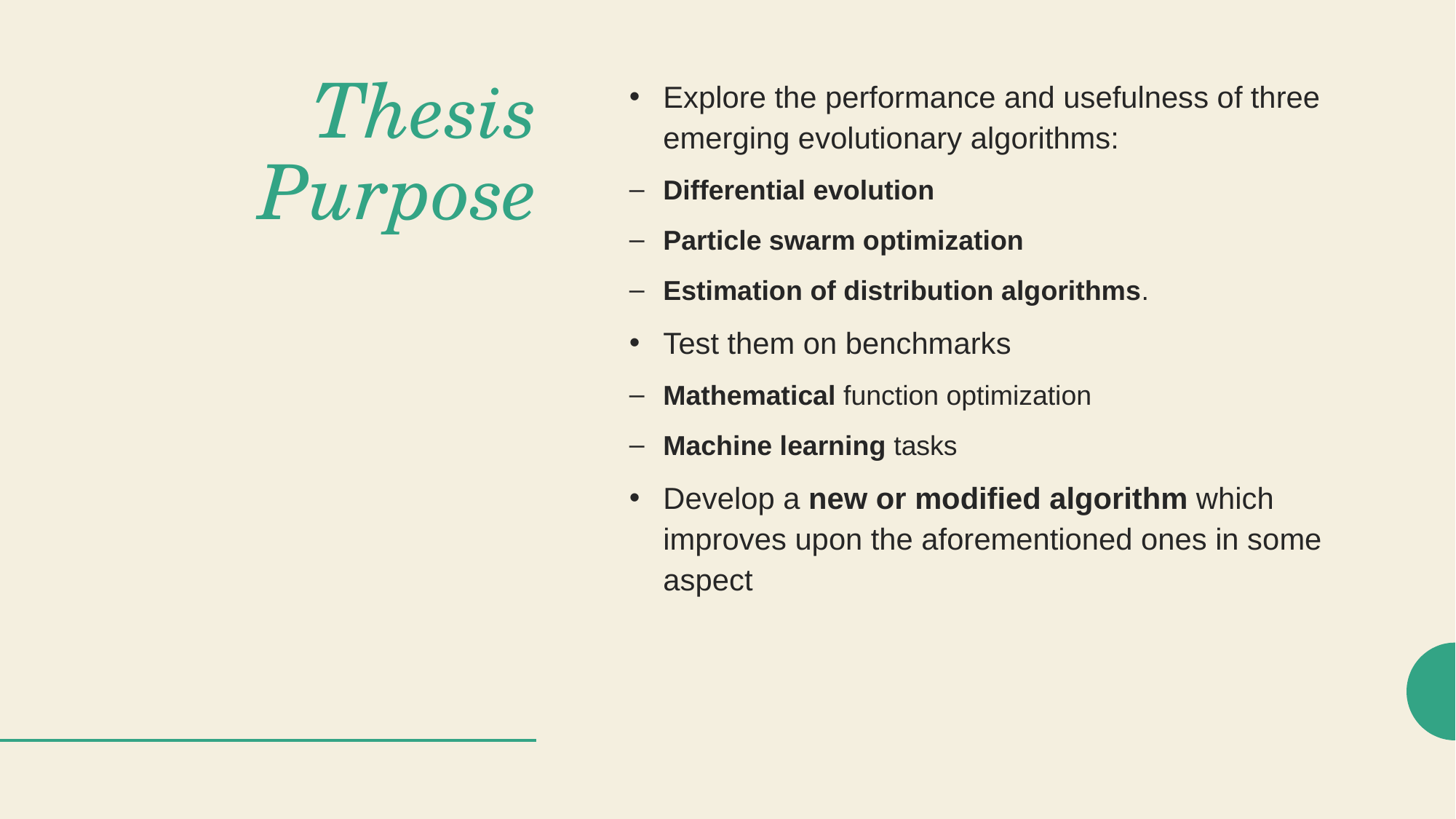

# Thesis Purpose
Explore the performance and usefulness of three emerging evolutionary algorithms:
Differential evolution
Particle swarm optimization
Estimation of distribution algorithms.
Test them on benchmarks
Mathematical function optimization
Machine learning tasks
Develop a new or modified algorithm which improves upon the aforementioned ones in some aspect